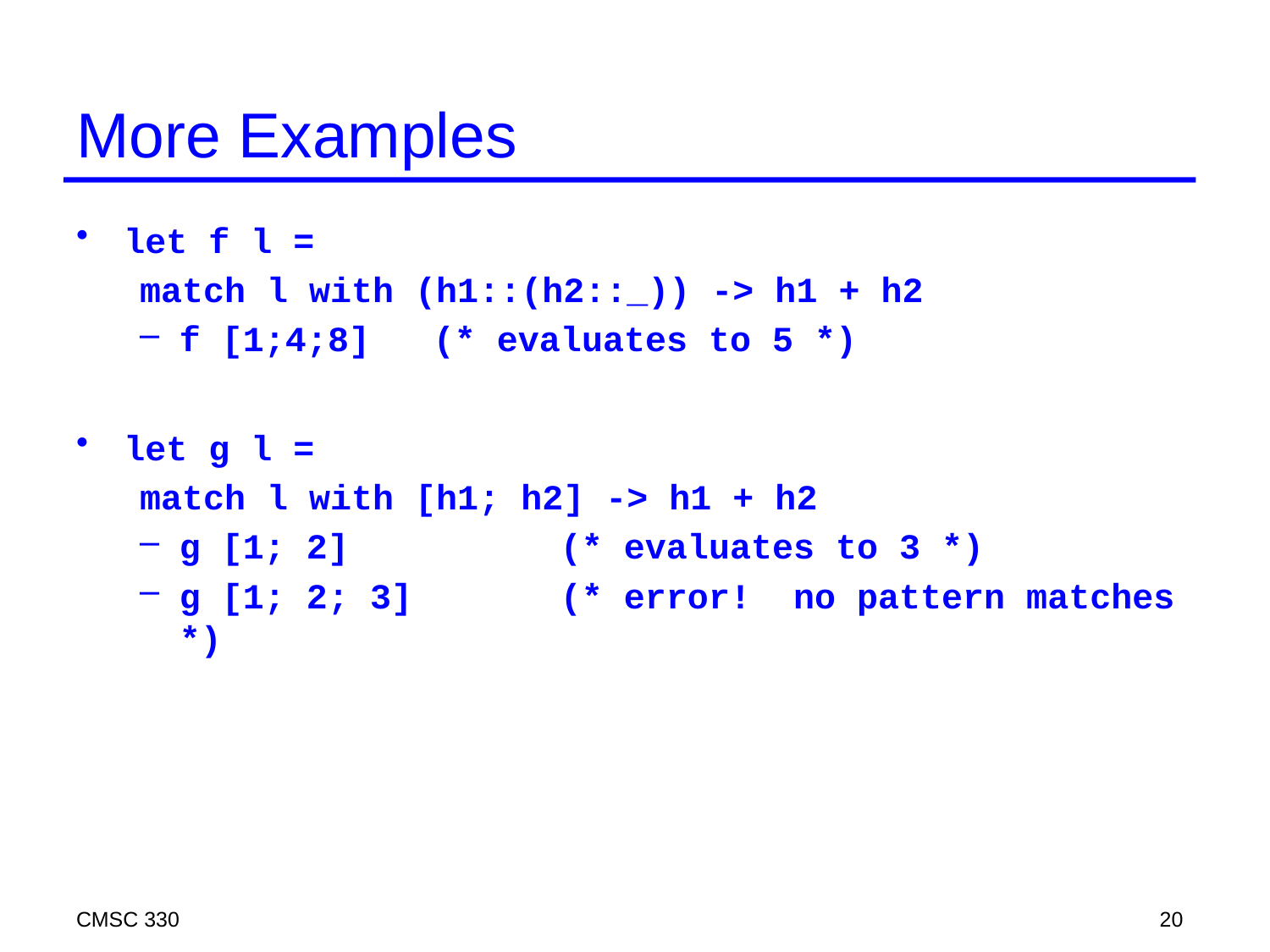

# More Examples
let f l =
   match l with (h1::(h2::_)) -> h1 + h2
f [1;4;8]  	(* evaluates to 5 *)

let g l =
   match l with [h1; h2] -> h1 + h2
g [1; 2]    	(* evaluates to 3 *)
g [1; 2; 3] 	(* error!  no pattern matches *)
CMSC 330
20